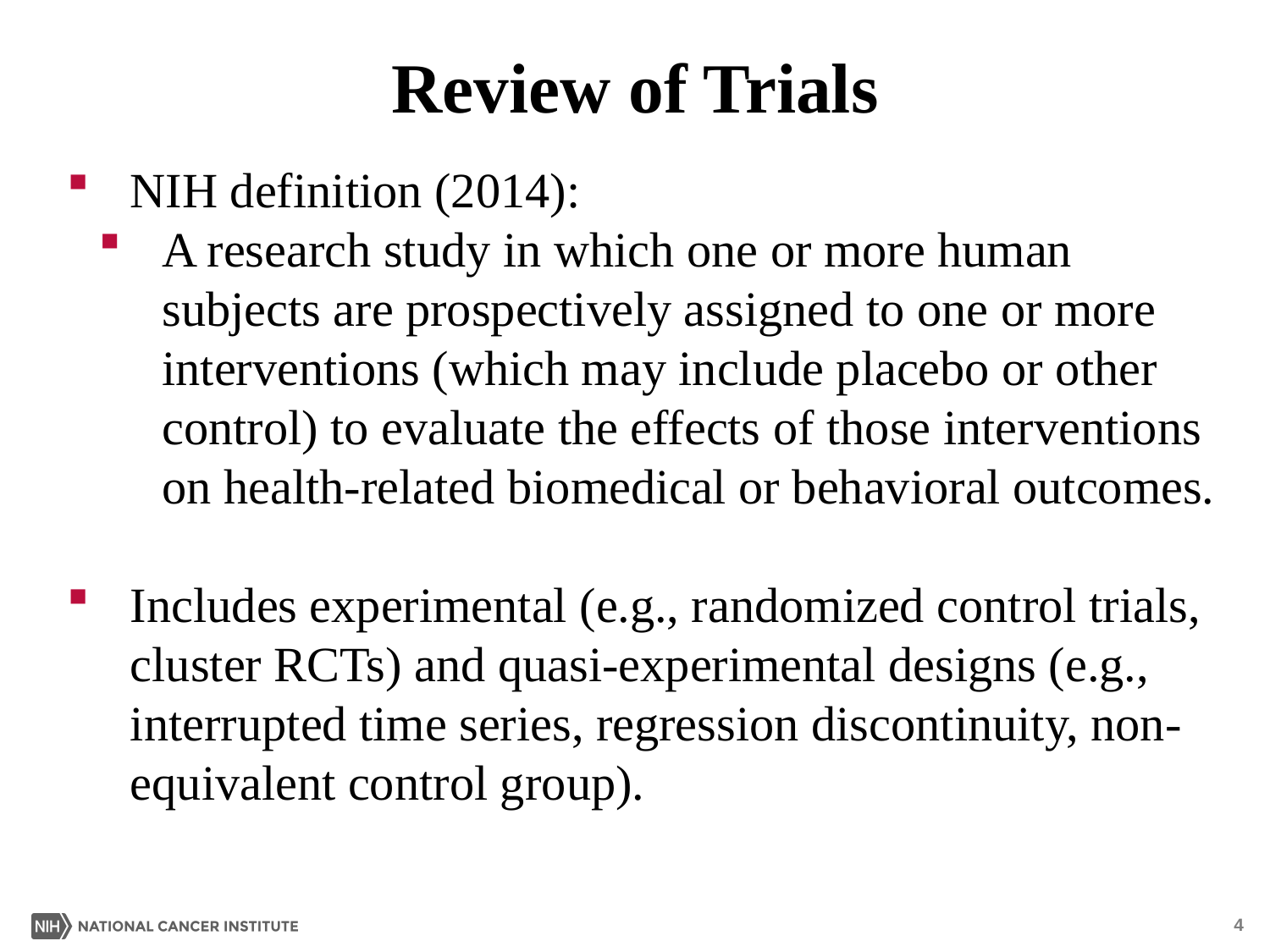

# Review of Trials
NIH definition (2014):
A research study in which one or more human subjects are prospectively assigned to one or more interventions (which may include placebo or other control) to evaluate the effects of those interventions on health-related biomedical or behavioral outcomes.

Includes experimental (e.g., randomized control trials, cluster RCTs) and quasi-experimental designs (e.g., interrupted time series, regression discontinuity, non-equivalent control group).